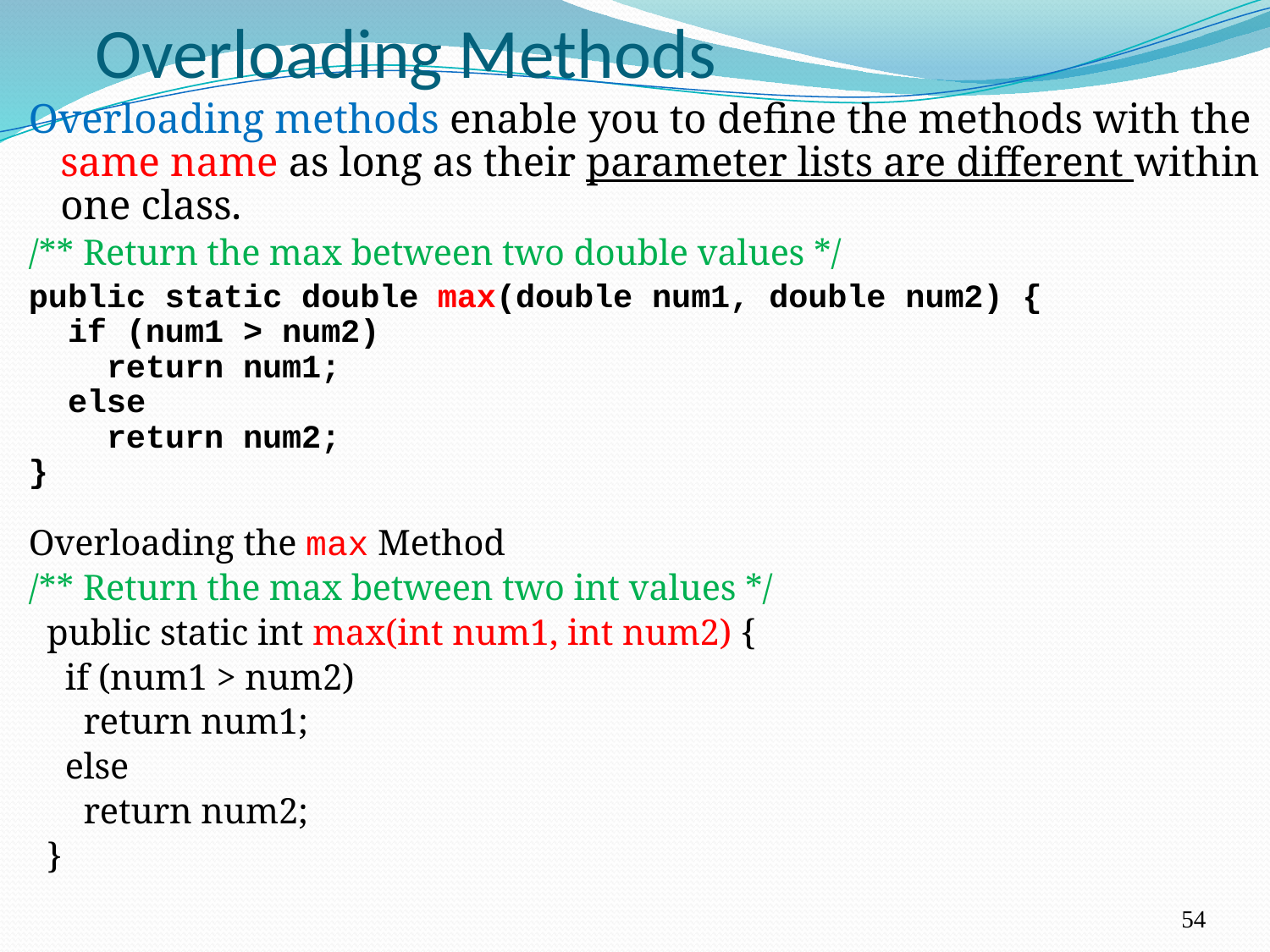

54
# Overloading Methods
Overloading methods enable you to define the methods with the same name as long as their parameter lists are different within one class.
/** Return the max between two double values */
public static double max(double num1, double num2) {
  if (num1 > num2)
    return num1;
  else
    return num2;
}

Overloading the max Method
/** Return the max between two int values */
  public static int max(int num1, int num2) {
    if (num1 > num2)
      return num1;
    else
      return num2;
  }